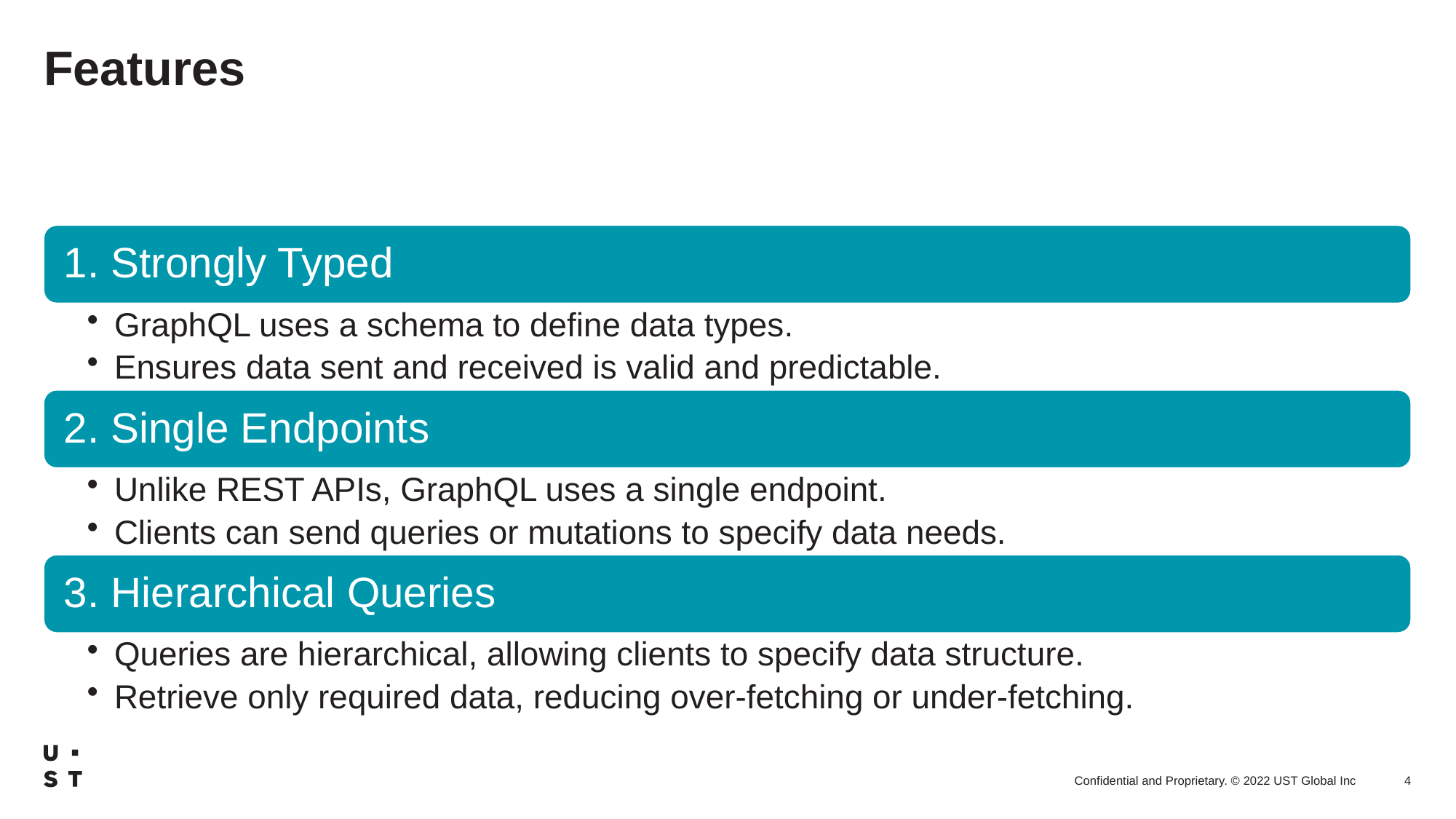

# Features
1. Strongly Typed
GraphQL uses a schema to define data types.
Ensures data sent and received is valid and predictable.
2. Single Endpoints
Unlike REST APIs, GraphQL uses a single endpoint.
Clients can send queries or mutations to specify data needs.
3. Hierarchical Queries
Queries are hierarchical, allowing clients to specify data structure.
Retrieve only required data, reducing over-fetching or under-fetching.